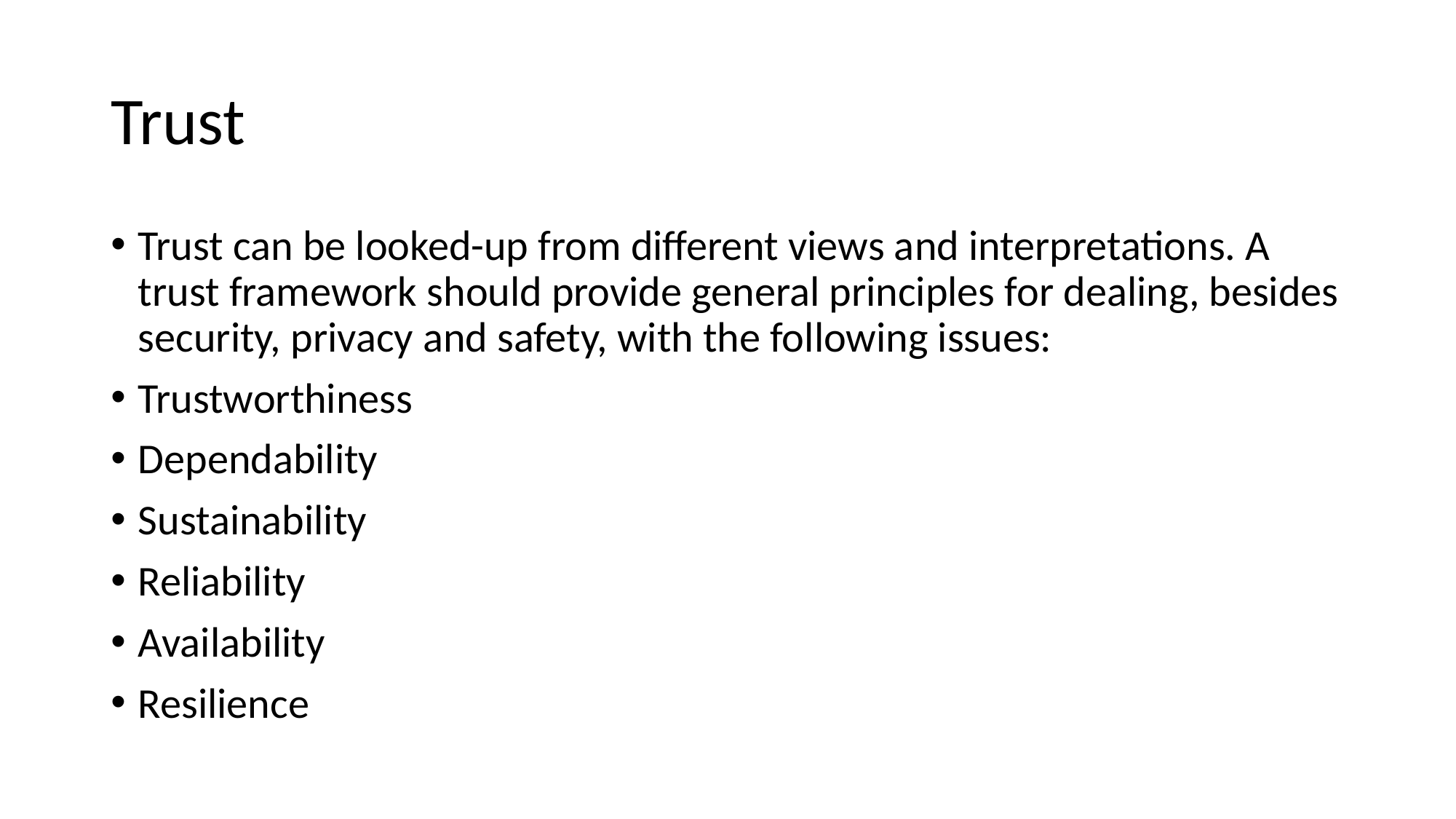

# Trust
Trust can be looked-up from different views and interpretations. A trust framework should provide general principles for dealing, besides security, privacy and safety, with the following issues:
Trustworthiness
Dependability
Sustainability
Reliability
Availability
Resilience